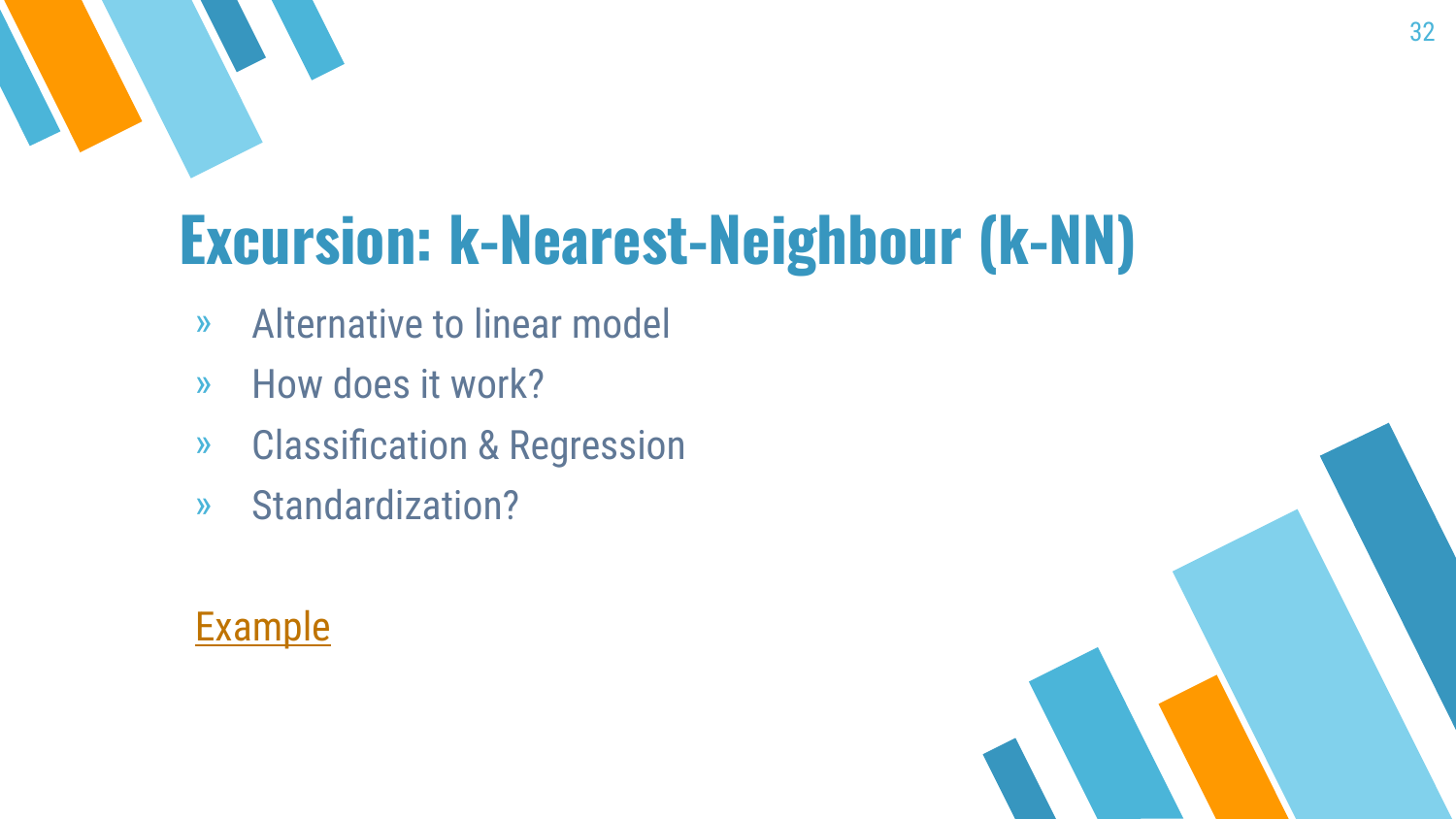

32
# Excursion: k-Nearest-Neighbour (k-NN)
Alternative to linear model
How does it work?
Classification & Regression
Standardization?

Example